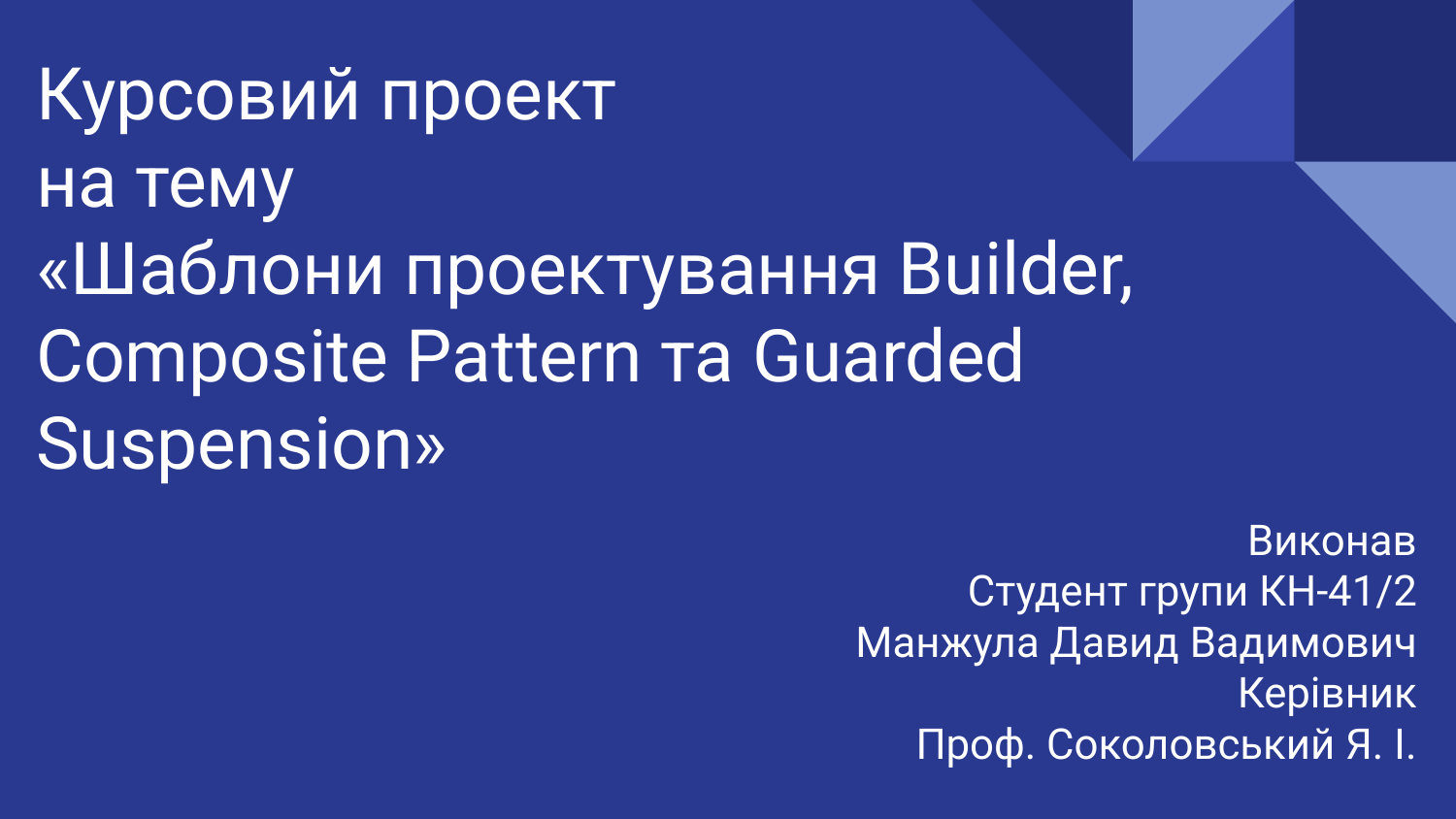

# Курсовий проект на тему «Шаблони проектування Builder, Composite Pattern та Guarded Suspension»
Виконав
Студент групи КН-41/2
Манжула Давид Вадимович
Керівник
Проф. Соколовський Я. І.